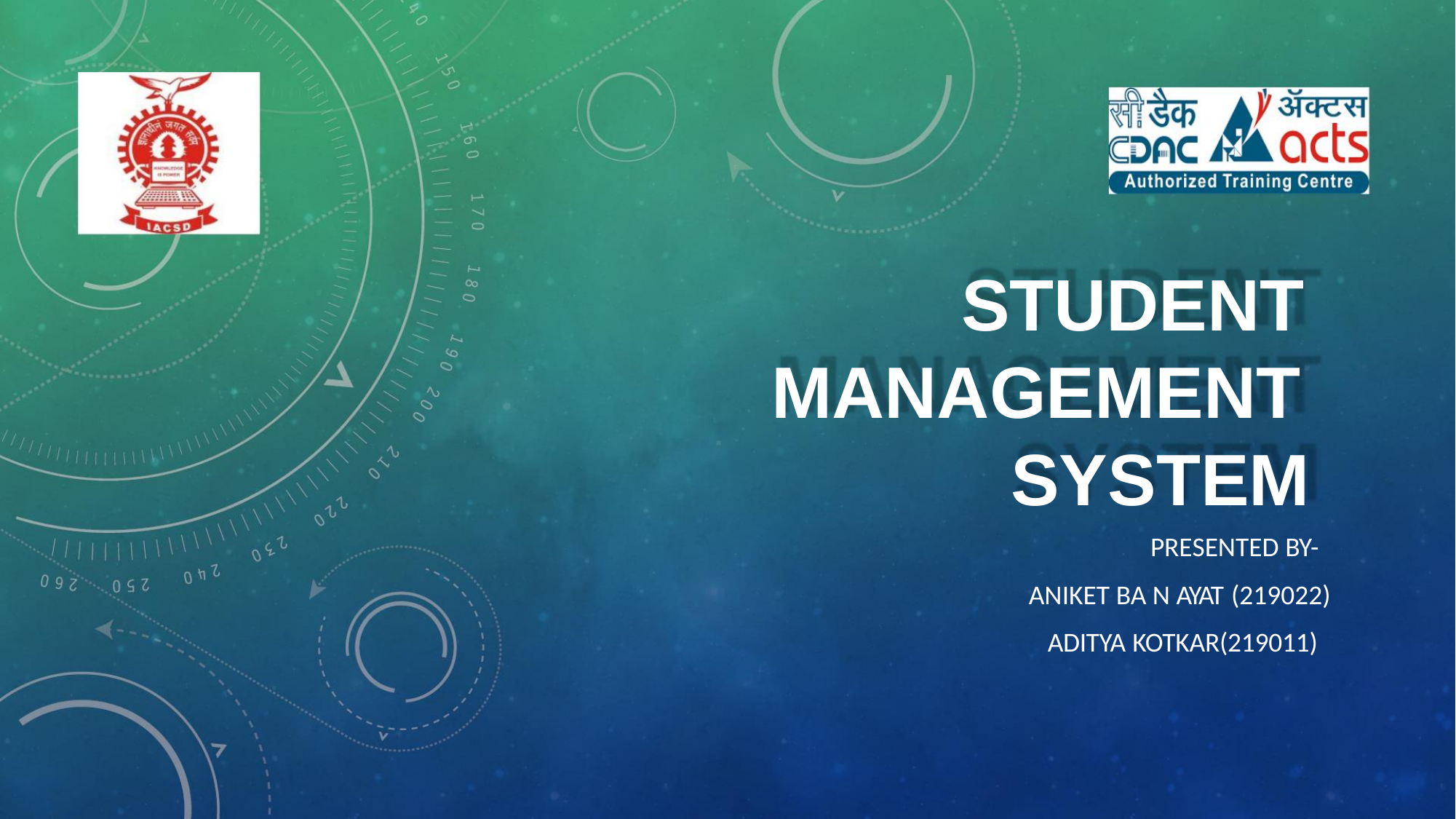

STUDENT
MANAGEMENT
SYSTEM
PRESENTED BY-
ANIKET BA N AYAT (219022)
ADITYA KOTKAR(219011)